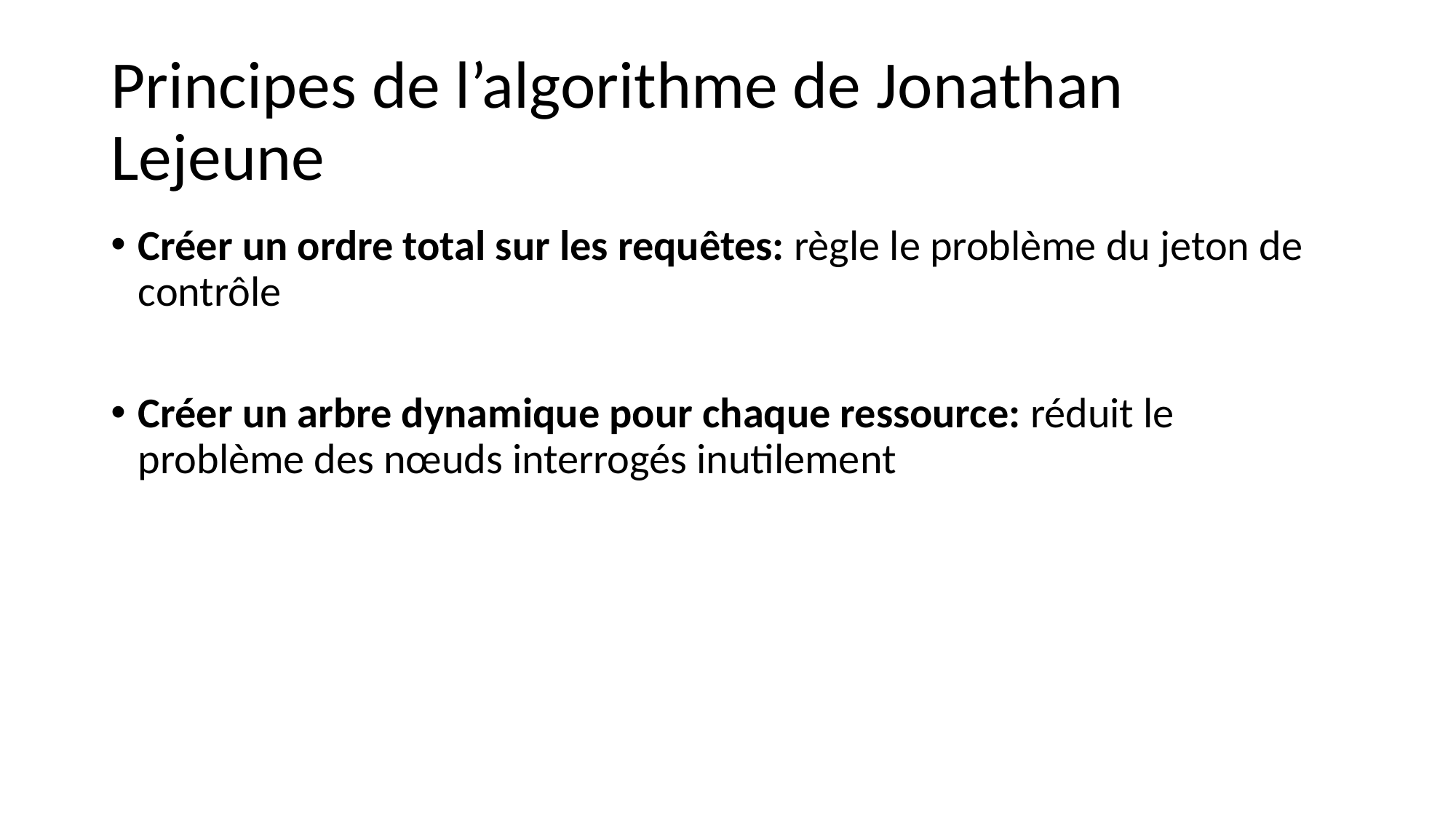

# Principes de l’algorithme de Jonathan Lejeune
Créer un ordre total sur les requêtes: règle le problème du jeton de contrôle

Créer un arbre dynamique pour chaque ressource: réduit le problème des nœuds interrogés inutilement